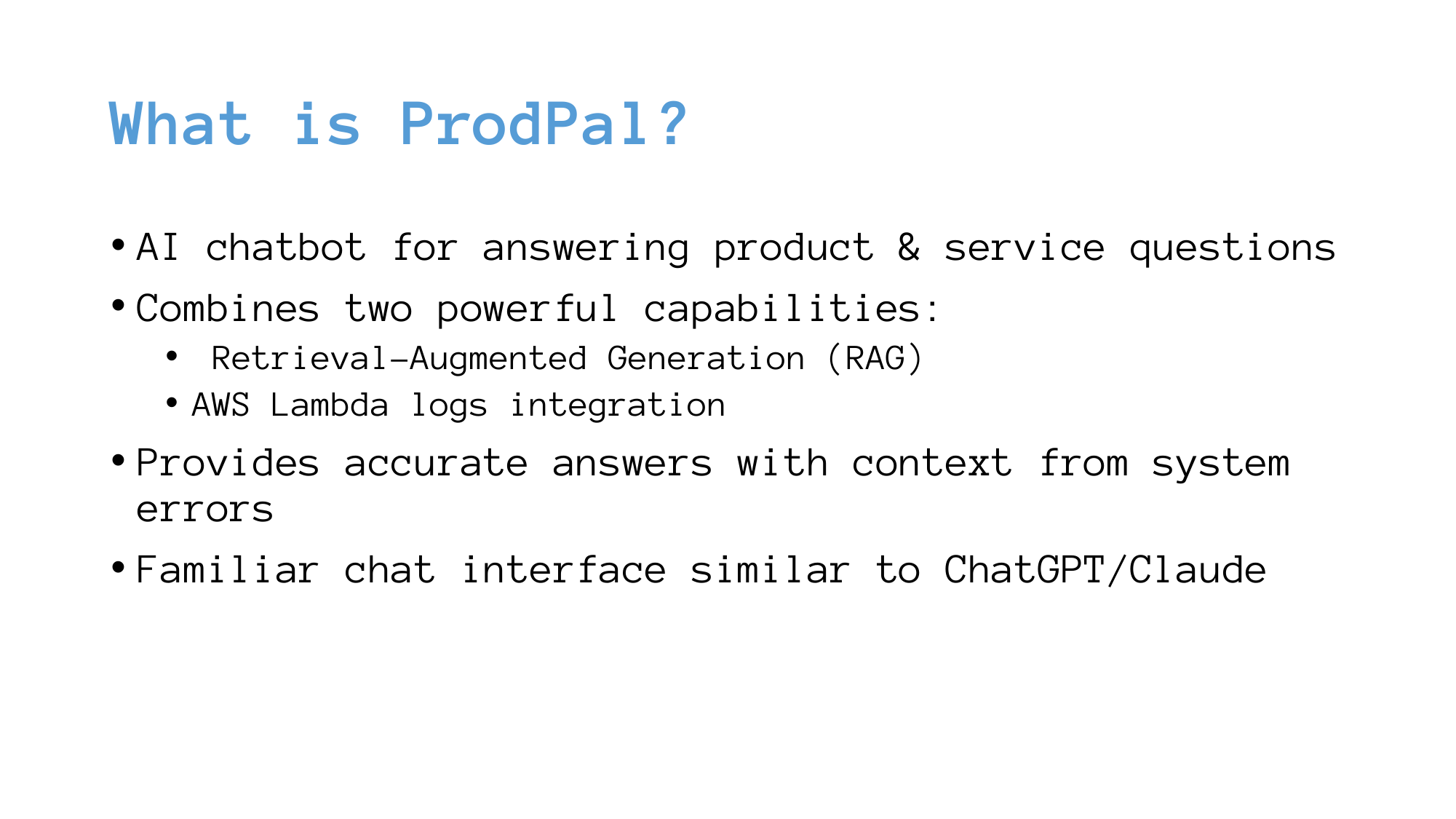

# What is ProdPal?
AI chatbot for answering product & service questions
Combines two powerful capabilities:
 Retrieval-Augmented Generation (RAG)
AWS Lambda logs integration
Provides accurate answers with context from system errors
Familiar chat interface similar to ChatGPT/Claude